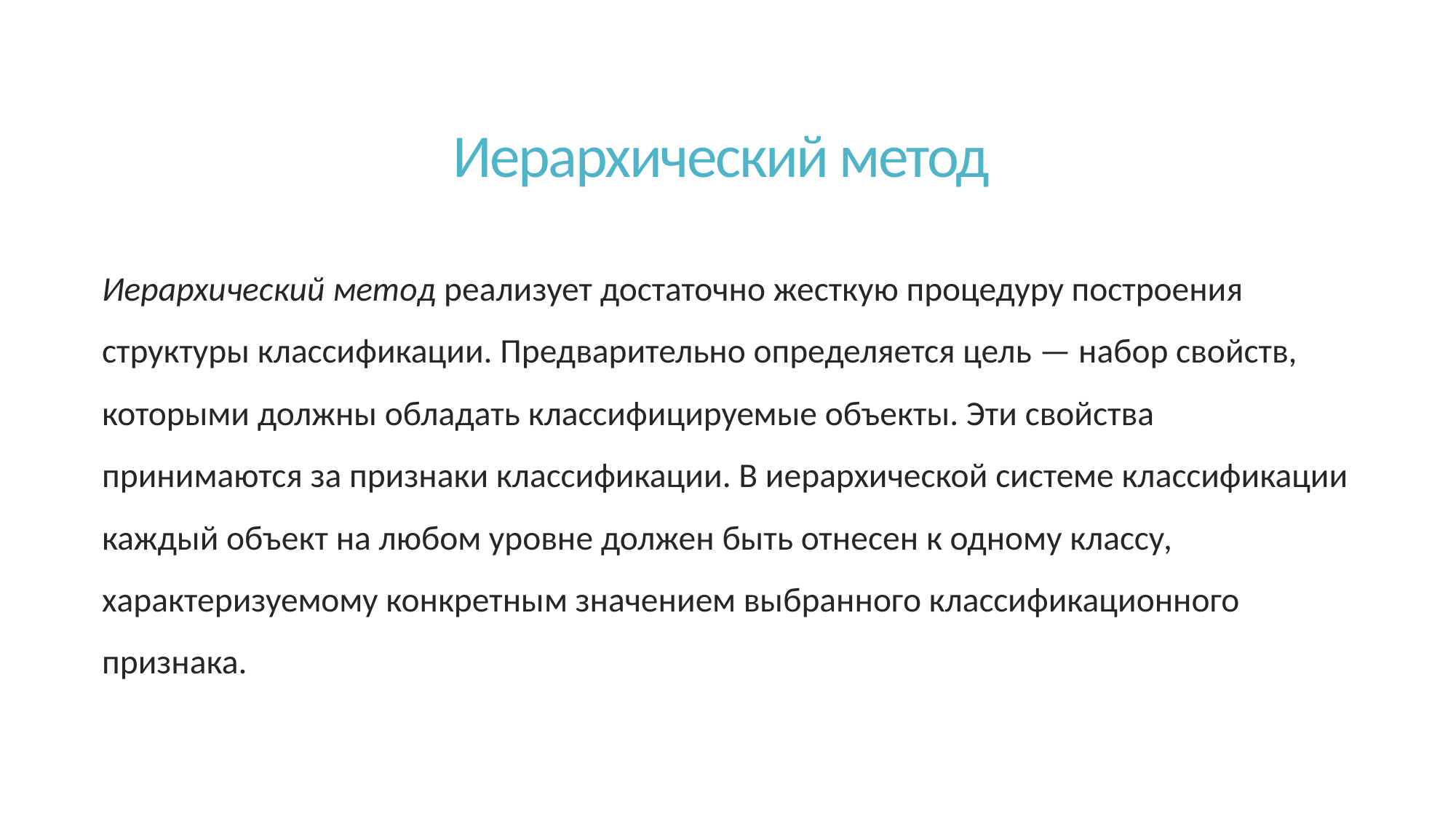

# Иерархический метод
Иерархический метод реализует достаточно жесткую процедуру построения структуры классификации. Предварительно определяется цель — набор свойств, которыми должны обладать классифицируемые объекты. Эти свойства принимаются за признаки классификации. В иерархической системе классификации каждый объект на любом уровне должен быть отнесен к одному классу, характеризуемому конкретным значением выбранного классификационного признака.